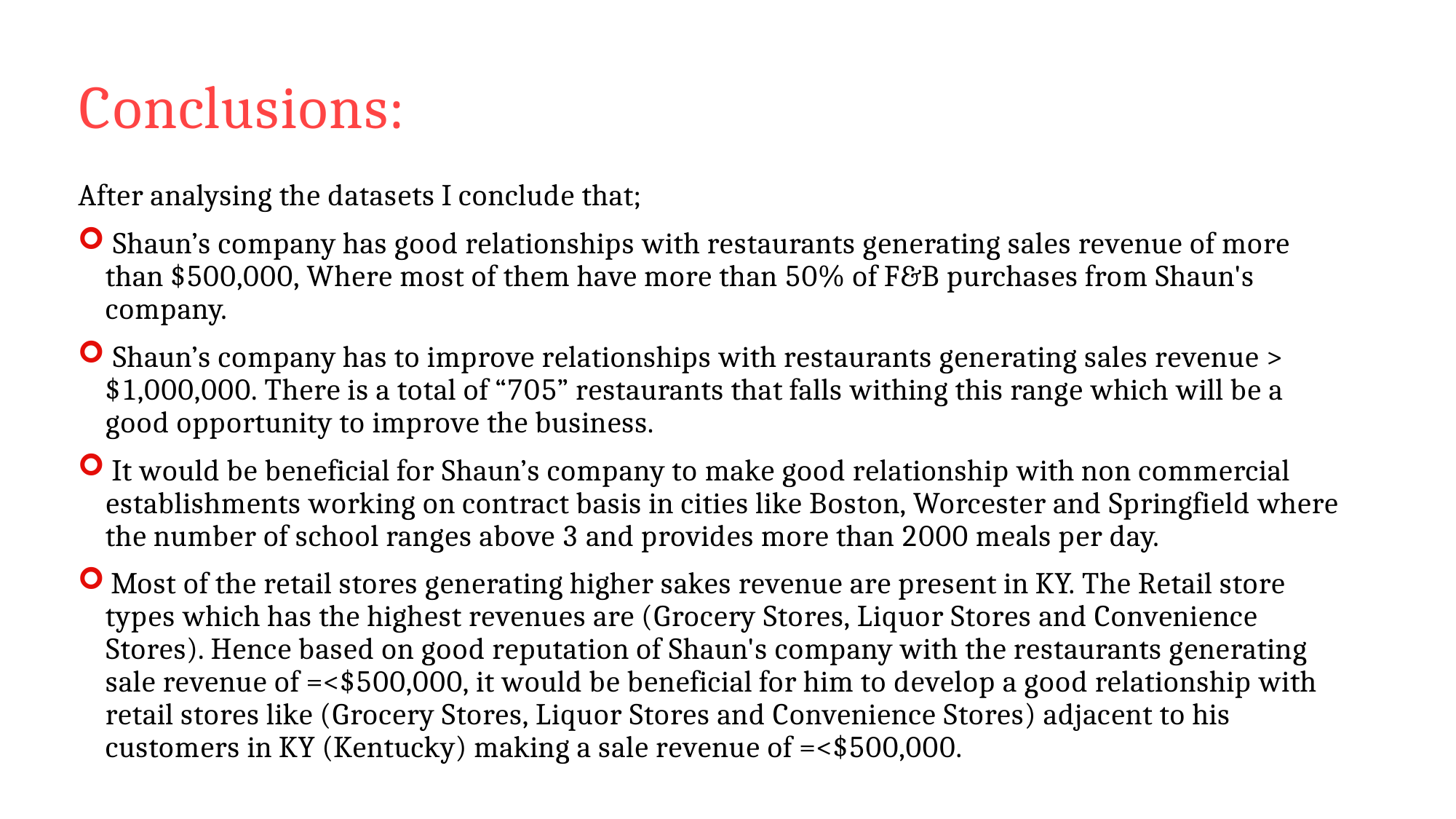

# Conclusions:
After analysing the datasets I conclude that;
 Shaun’s company has good relationships with restaurants generating sales revenue of more than $500,000, Where most of them have more than 50% of F&B purchases from Shaun's company.
 Shaun’s company has to improve relationships with restaurants generating sales revenue > $1,000,000. There is a total of “705” restaurants that falls withing this range which will be a good opportunity to improve the business.
 It would be beneficial for Shaun’s company to make good relationship with non commercial establishments working on contract basis in cities like Boston, Worcester and Springfield where the number of school ranges above 3 and provides more than 2000 meals per day.
 Most of the retail stores generating higher sakes revenue are present in KY. The Retail store types which has the highest revenues are (Grocery Stores, Liquor Stores and Convenience Stores). Hence based on good reputation of Shaun's company with the restaurants generating sale revenue of =<$500,000, it would be beneficial for him to develop a good relationship with retail stores like (Grocery Stores, Liquor Stores and Convenience Stores) adjacent to his customers in KY (Kentucky) making a sale revenue of =<$500,000.